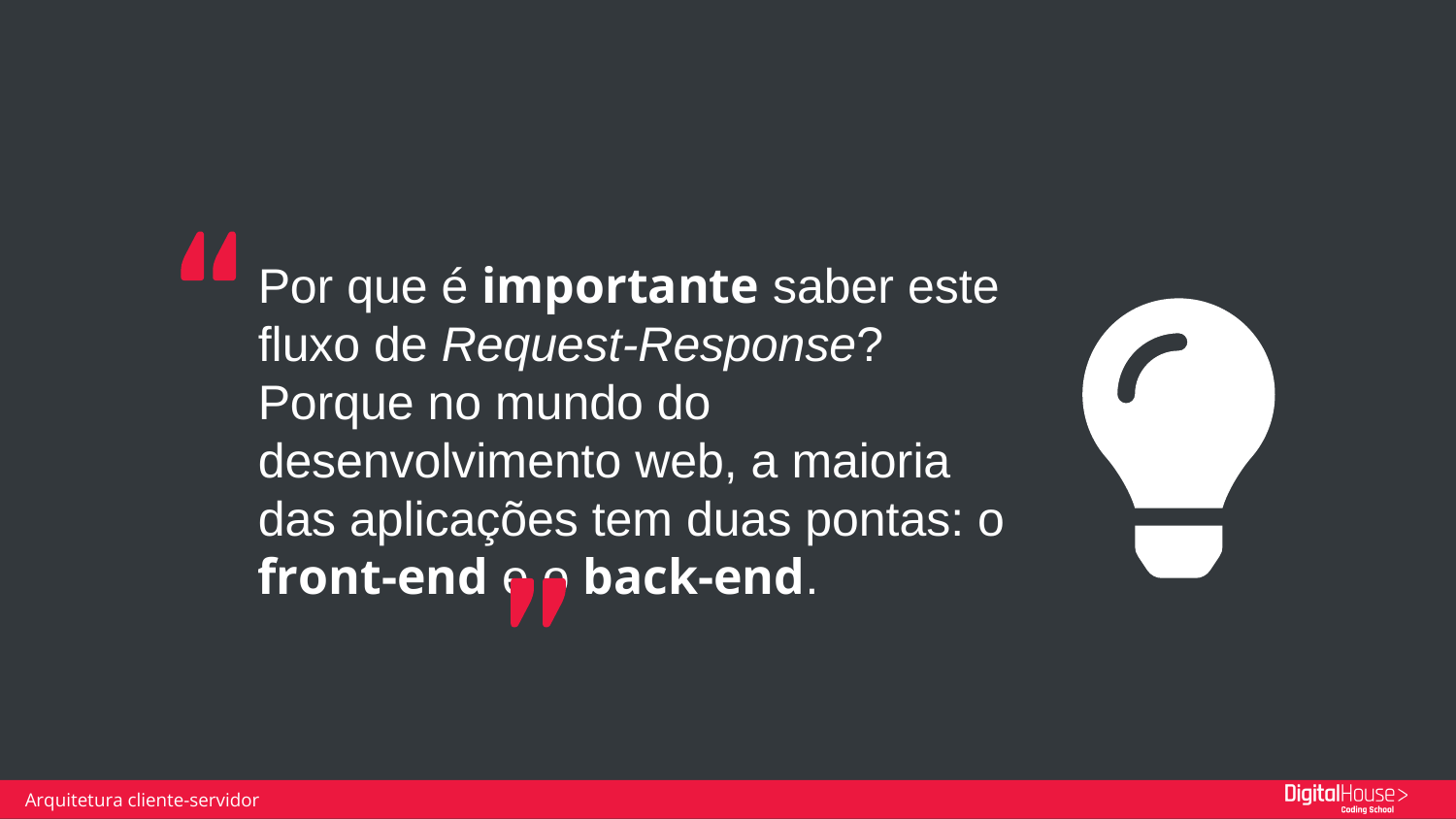

Por que é importante saber este fluxo de Request-Response? Porque no mundo do desenvolvimento web, a maioria das aplicações tem duas pontas: o front-end e o back-end.